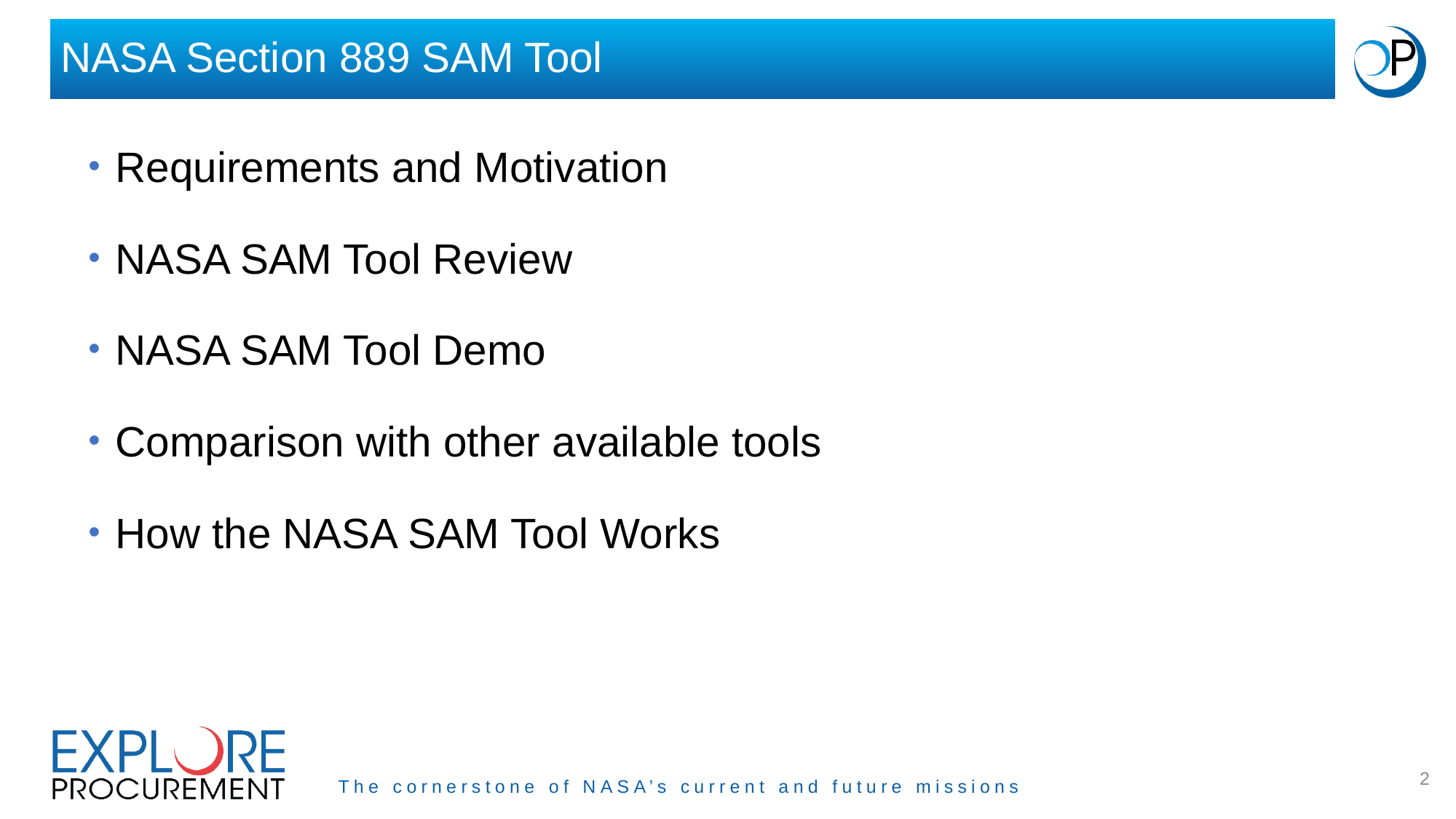

# NASA Section 889 SAM Tool
Requirements and Motivation
NASA SAM Tool Review
NASA SAM Tool Demo
Comparison with other available tools
How the NASA SAM Tool Works
2